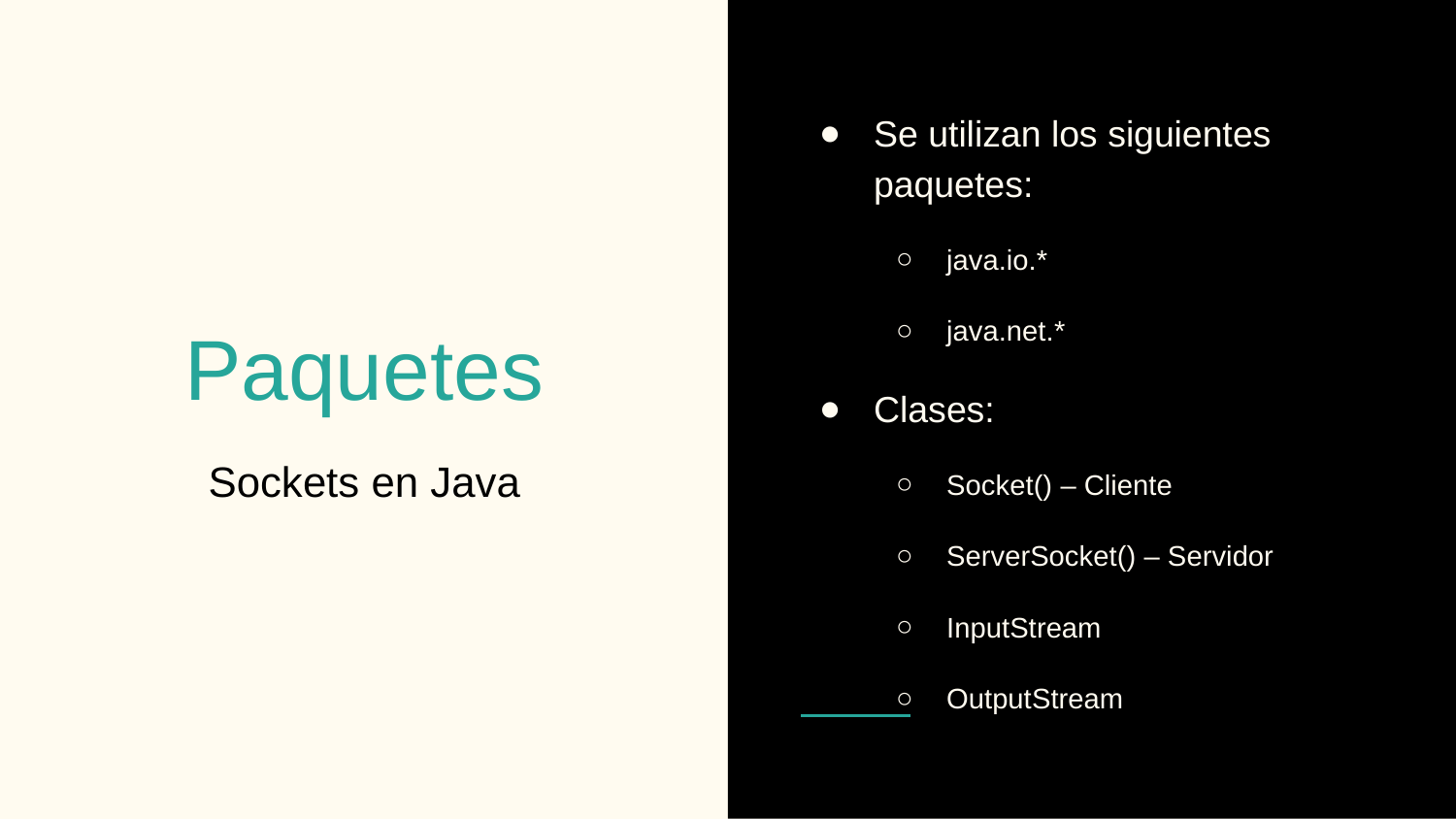

Se utilizan los siguientes paquetes:
java.io.*
java.net.*
Clases:
Socket() – Cliente
ServerSocket() – Servidor
InputStream
OutputStream
# Paquetes
Sockets en Java